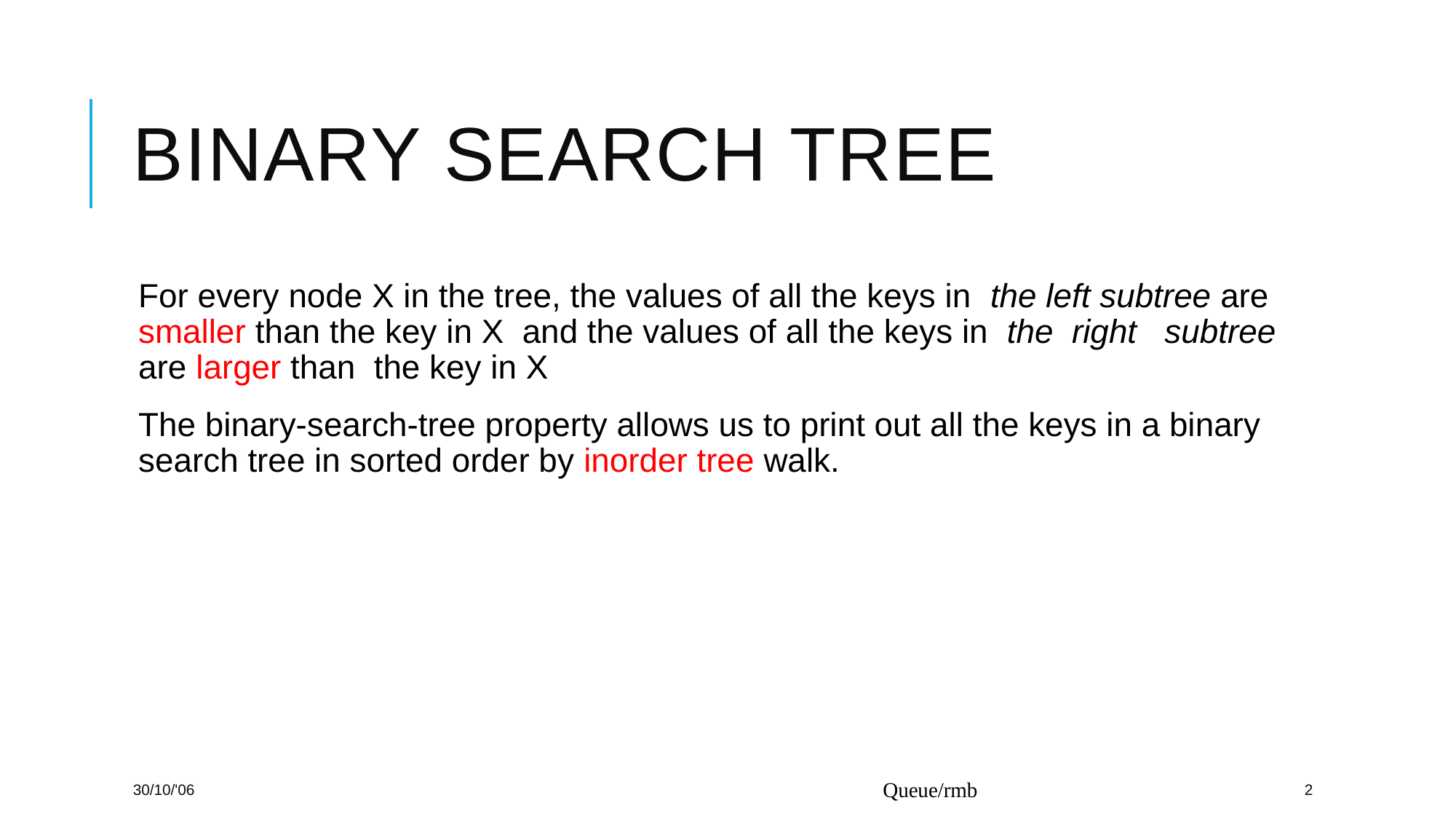

# Binary Search Tree
For every node X in the tree, the values of all the keys in  the left subtree are smaller than the key in X  and the values of all the keys in  the  right   subtree are larger than  the key in X
The binary-search-tree property allows us to print out all the keys in a binary search tree in sorted order by inorder tree walk.
30/10/'06
Queue/rmb
2